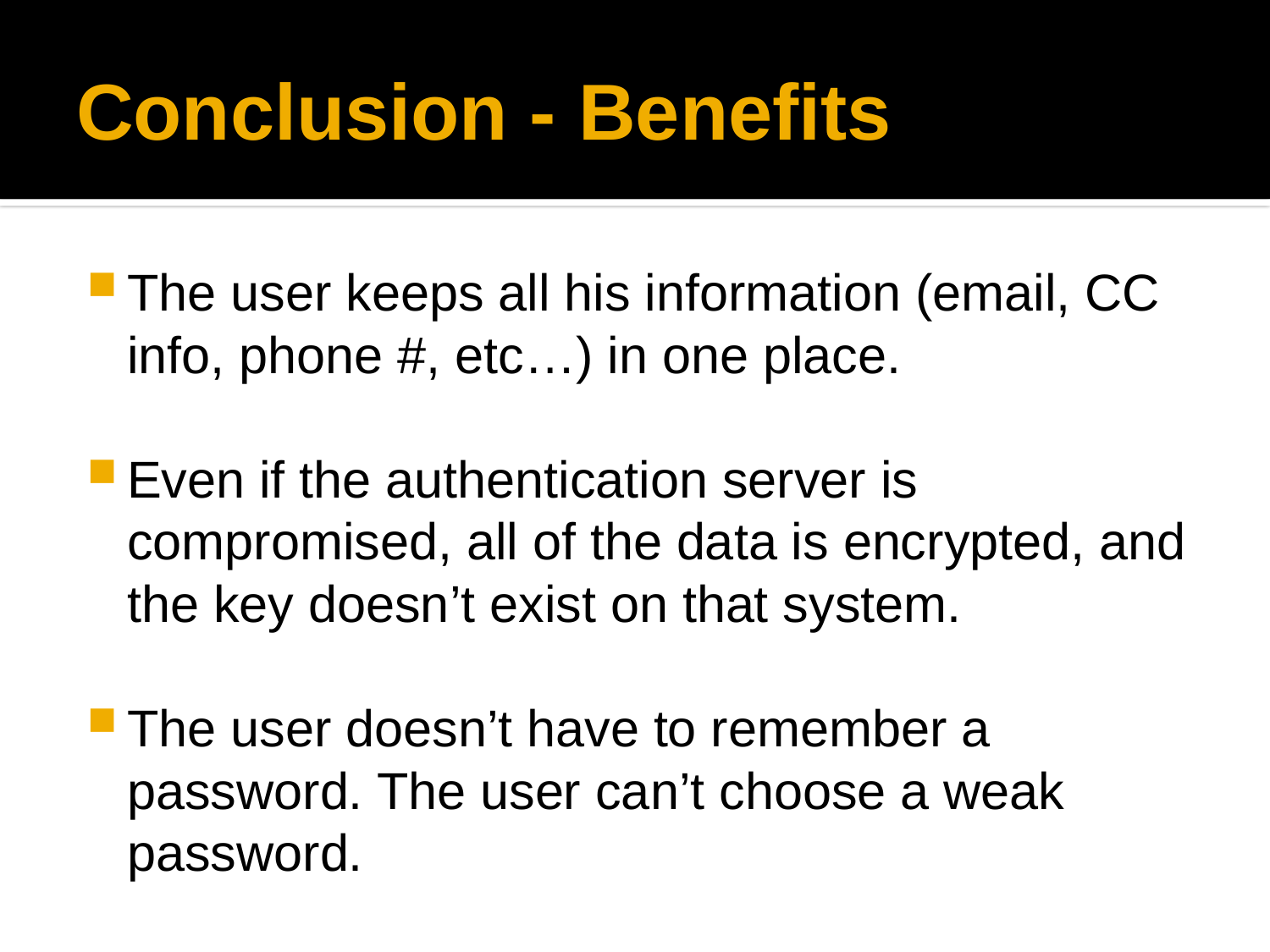

# Conclusion - Benefits
The user keeps all his information (email, CC info, phone #, etc…) in one place.

Even if the authentication server is compromised, all of the data is encrypted, and the key doesn’t exist on that system.

The user doesn’t have to remember a password. The user can’t choose a weak password.